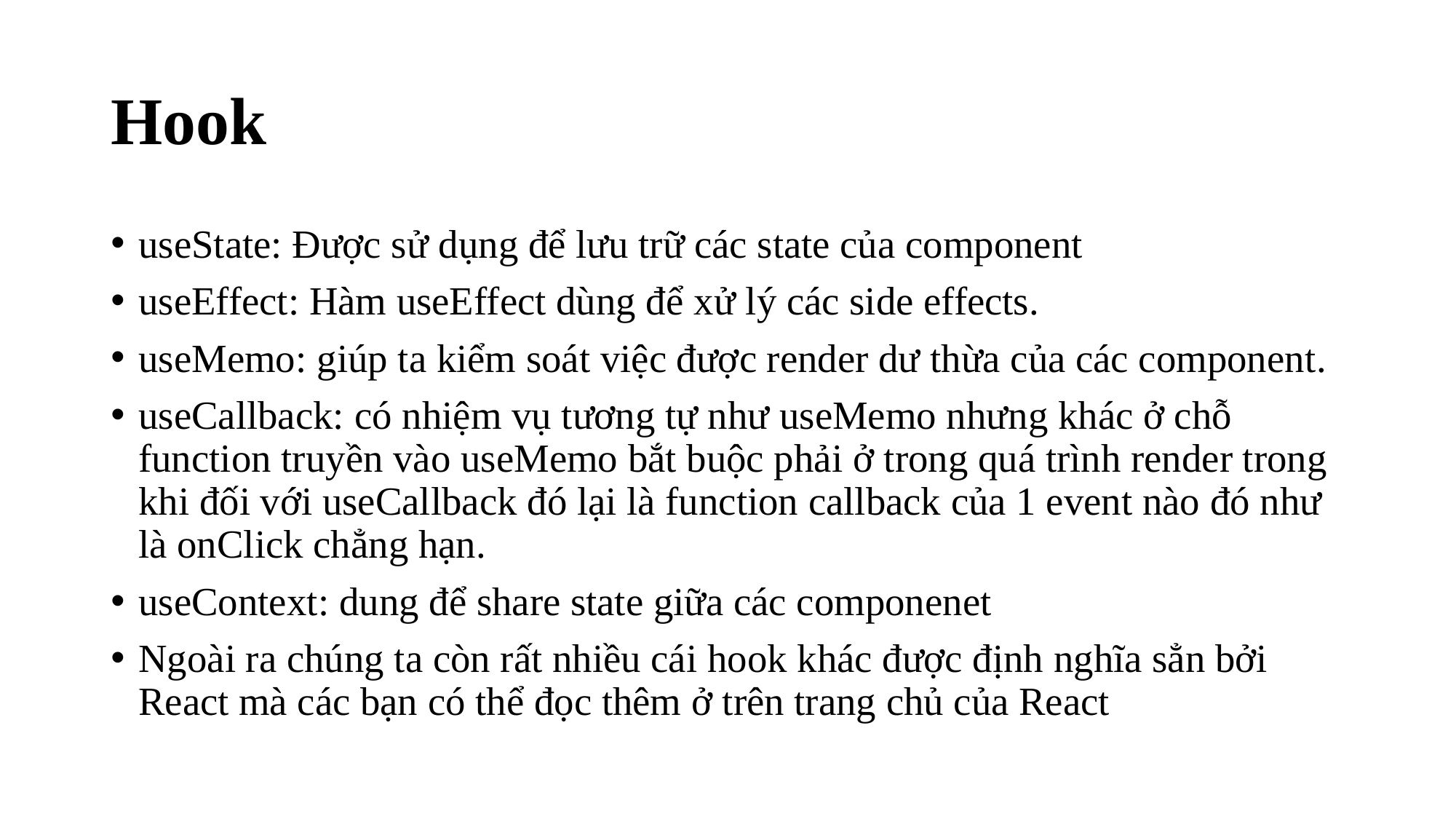

# Hook
useState: Được sử dụng để lưu trữ các state của component
useEffect: Hàm useEffect dùng để xử lý các side effects.
useMemo: giúp ta kiểm soát việc được render dư thừa của các component.
useCallback: có nhiệm vụ tương tự như useMemo nhưng khác ở chỗ function truyền vào useMemo bắt buộc phải ở trong quá trình render trong khi đối với useCallback đó lại là function callback của 1 event nào đó như là onClick chẳng hạn.
useContext: dung để share state giữa các componenet
Ngoài ra chúng ta còn rất nhiều cái hook khác được định nghĩa sẳn bởi React mà các bạn có thể đọc thêm ở trên trang chủ của React